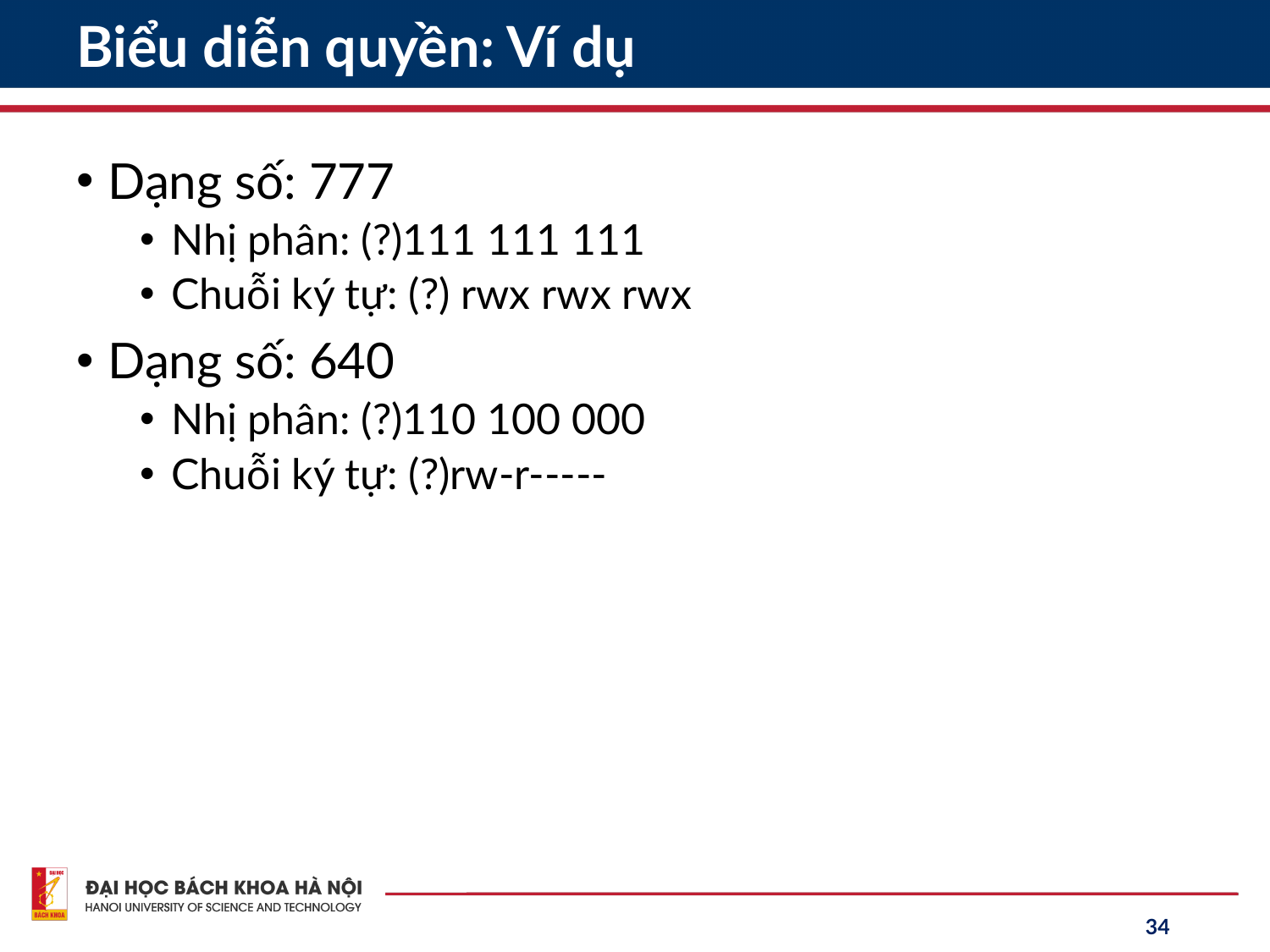

# Biểu diễn quyền: Ví dụ
Dạng số: 777
Nhị phân: (?)111 111 111
Chuỗi ký tự: (?) rwx rwx rwx
Dạng số: 640
Nhị phân: (?)110 100 000
Chuỗi ký tự: (?)rw-r-----
34